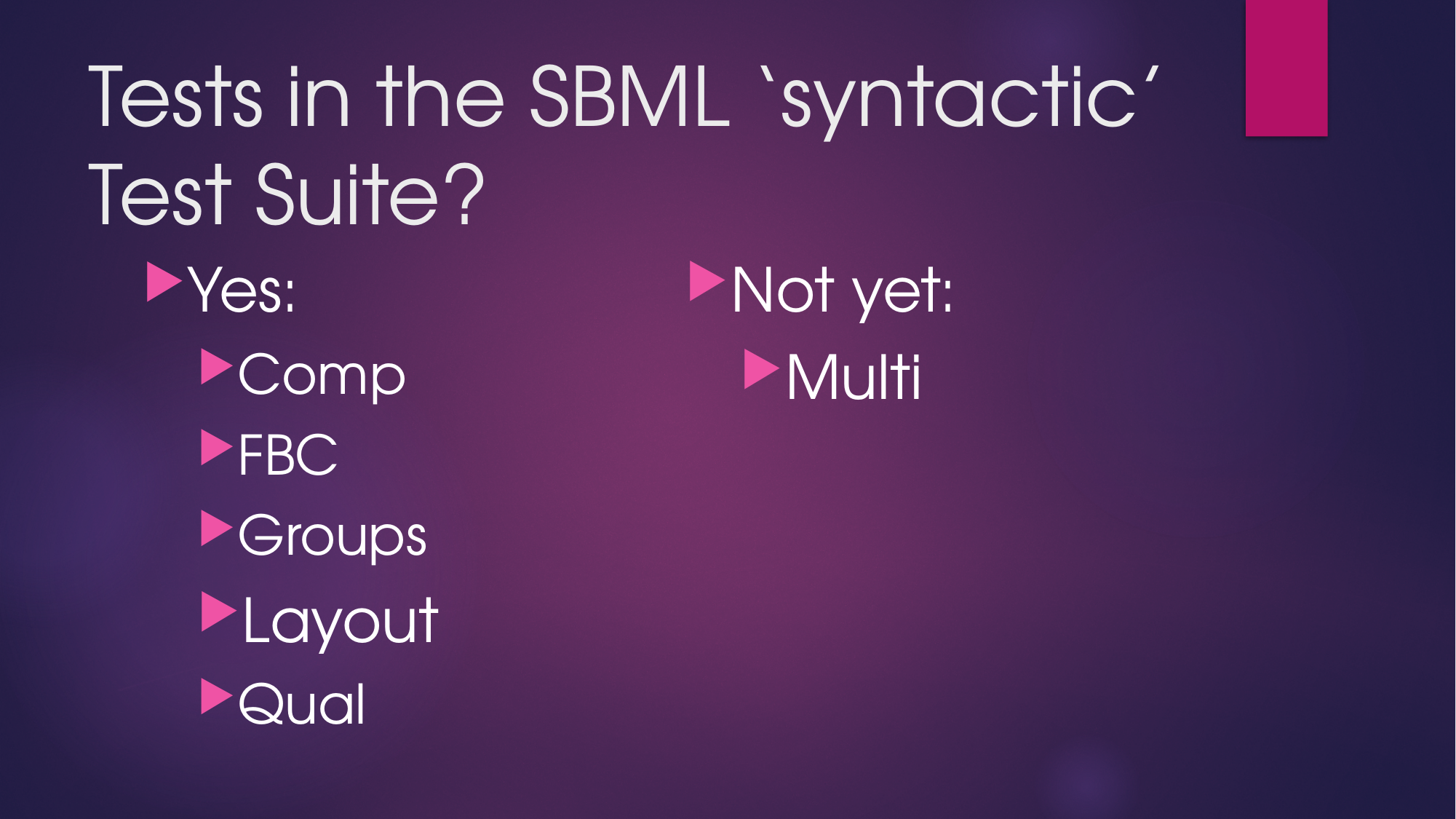

# Tests in the SBML ‘syntactic’ Test Suite?
Not yet:
Multi
Yes:
Comp
FBC
Groups
Layout
Qual